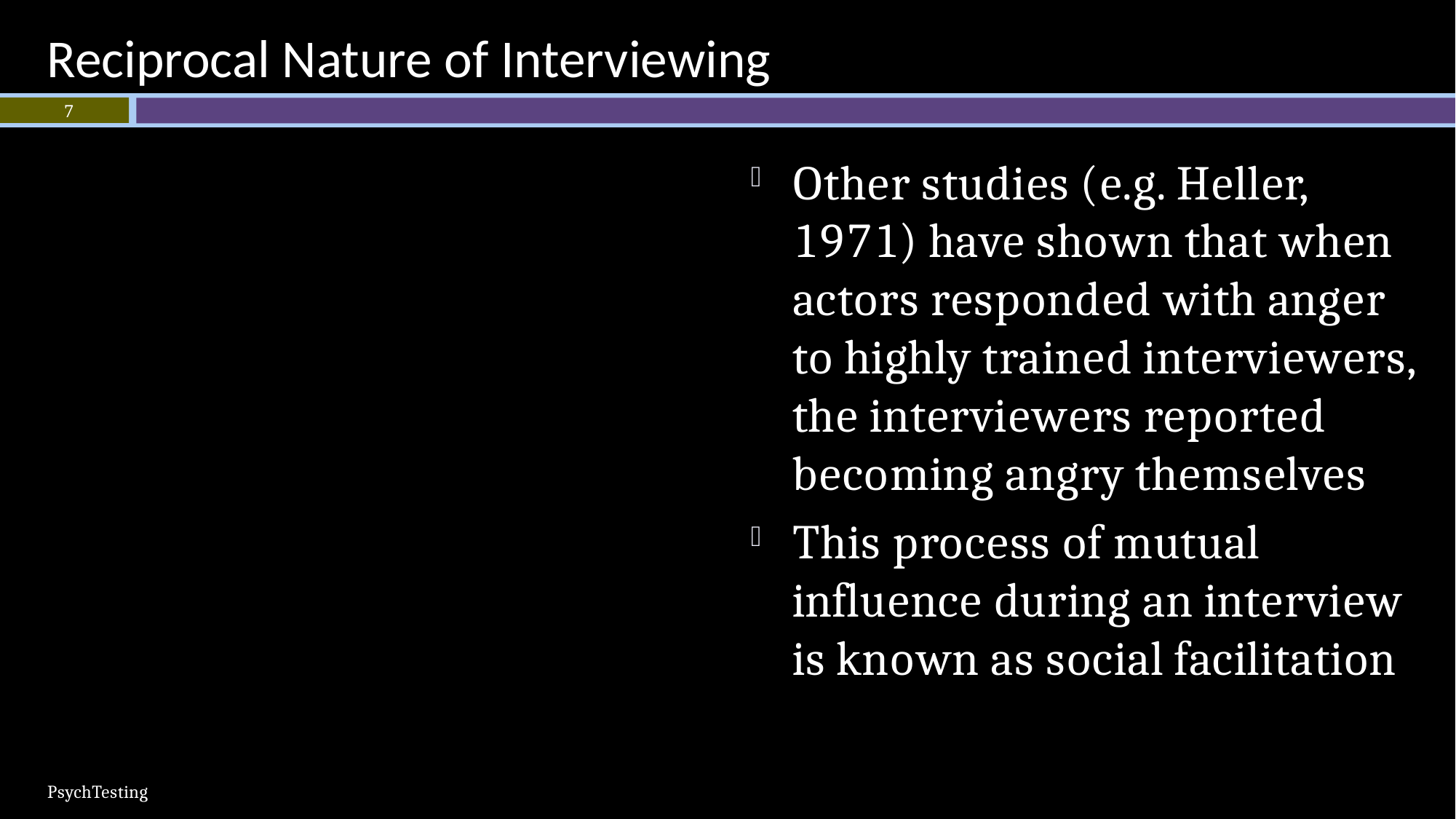

# Reciprocal Nature of Interviewing
7
Other studies (e.g. Heller, 1971) have shown that when actors responded with anger to highly trained interviewers, the interviewers reported becoming angry themselves
This process of mutual influence during an interview is known as social facilitation
PsychTesting